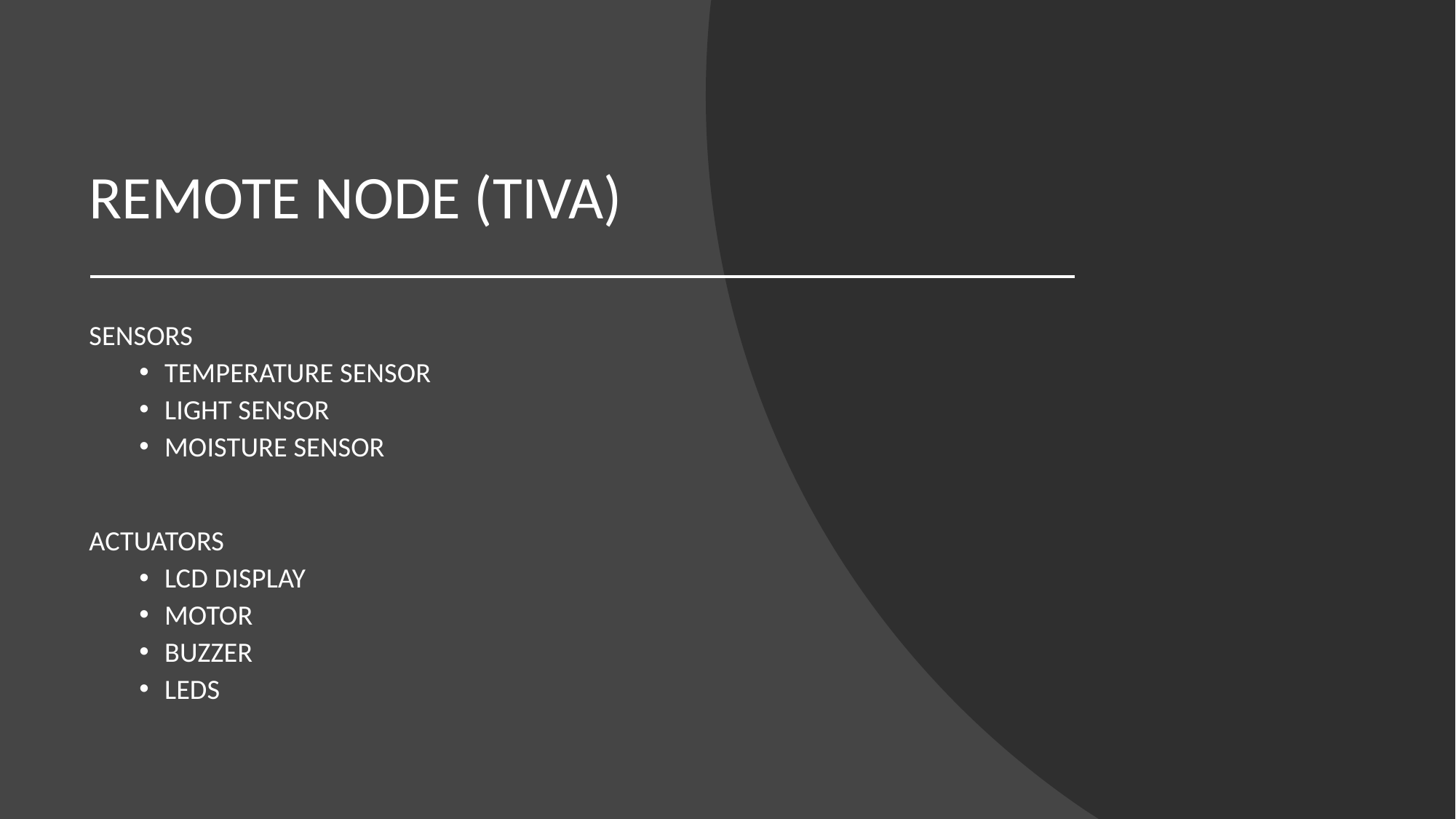

# REMOTE NODE (TIVA)
SENSORS
TEMPERATURE SENSOR
LIGHT SENSOR
MOISTURE SENSOR

ACTUATORS
LCD DISPLAY
MOTOR
BUZZER
LEDS